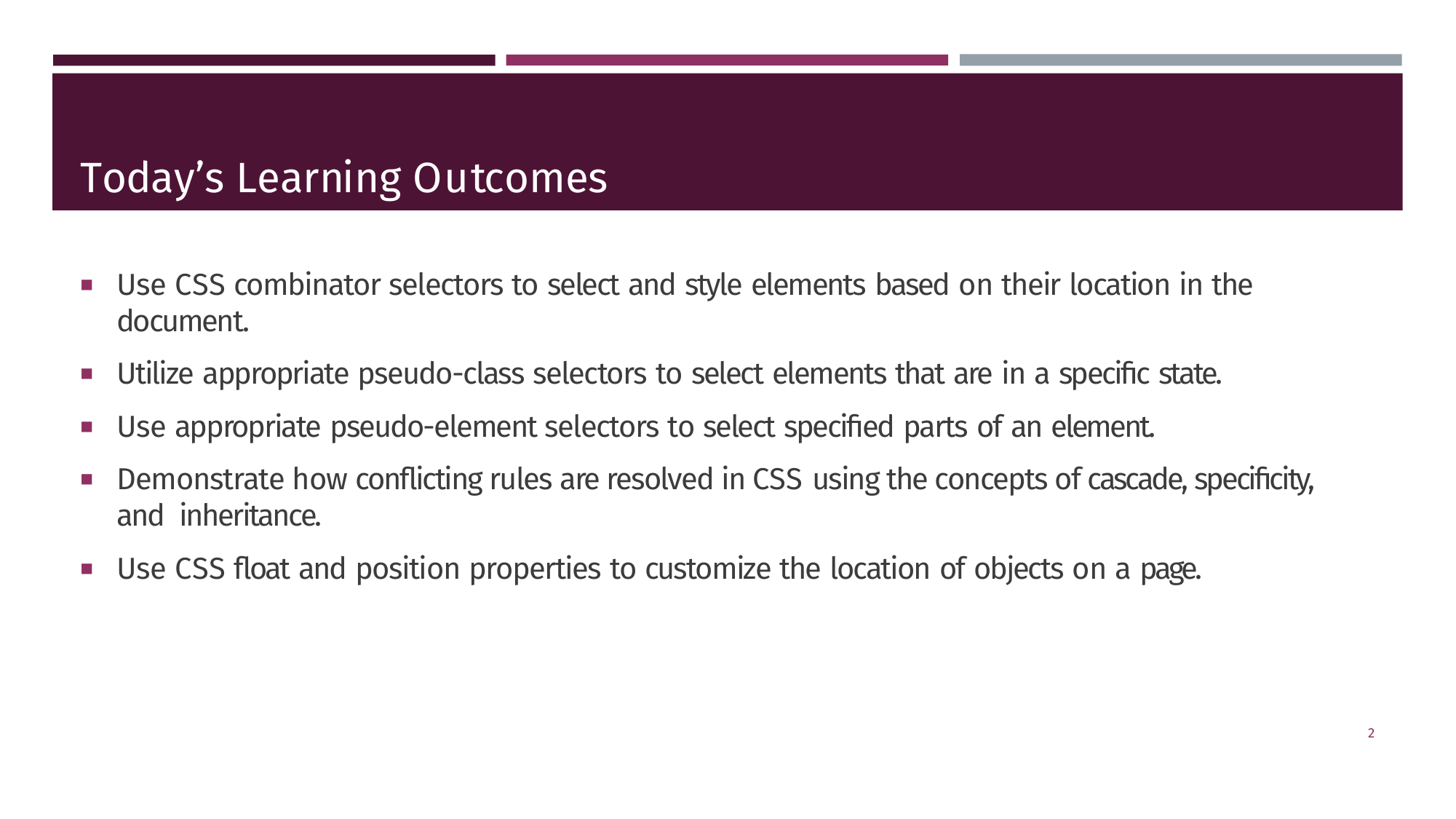

# Today’s Learning Outcomes
Use CSS combinator selectors to select and style elements based on their location in the document.
Utilize appropriate pseudo-class selectors to select elements that are in a specific state.
Use appropriate pseudo-element selectors to select specified parts of an element.
Demonstrate how conflicting rules are resolved in CSS using the concepts of cascade, specificity, and  inheritance.
Use CSS float and position properties to customize the location of objects on a page.
2